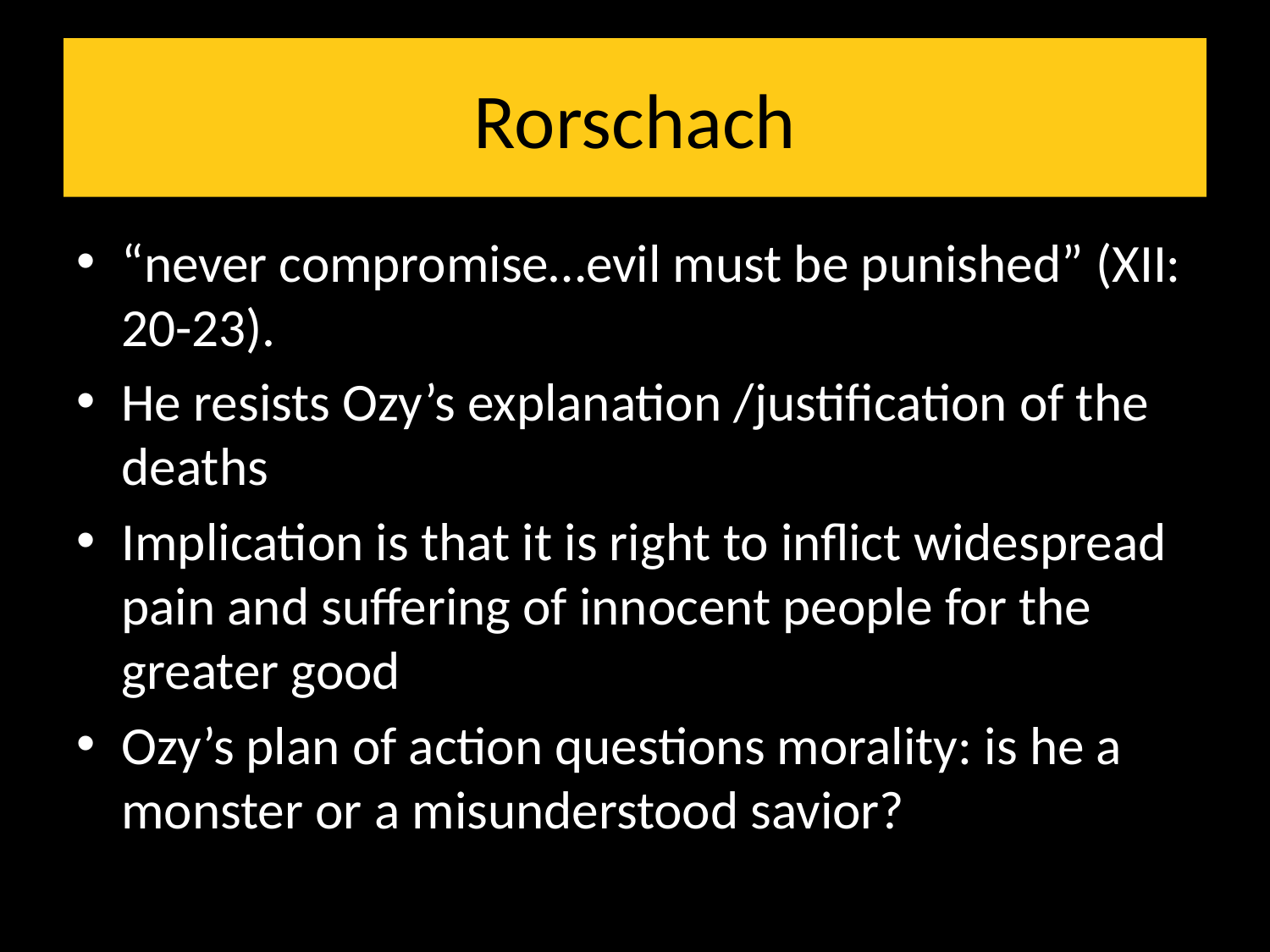

# Rorschach
“never compromise…evil must be punished” (XII: 20-23).
He resists Ozy’s explanation /justification of the deaths
Implication is that it is right to inflict widespread pain and suffering of innocent people for the greater good
Ozy’s plan of action questions morality: is he a monster or a misunderstood savior?